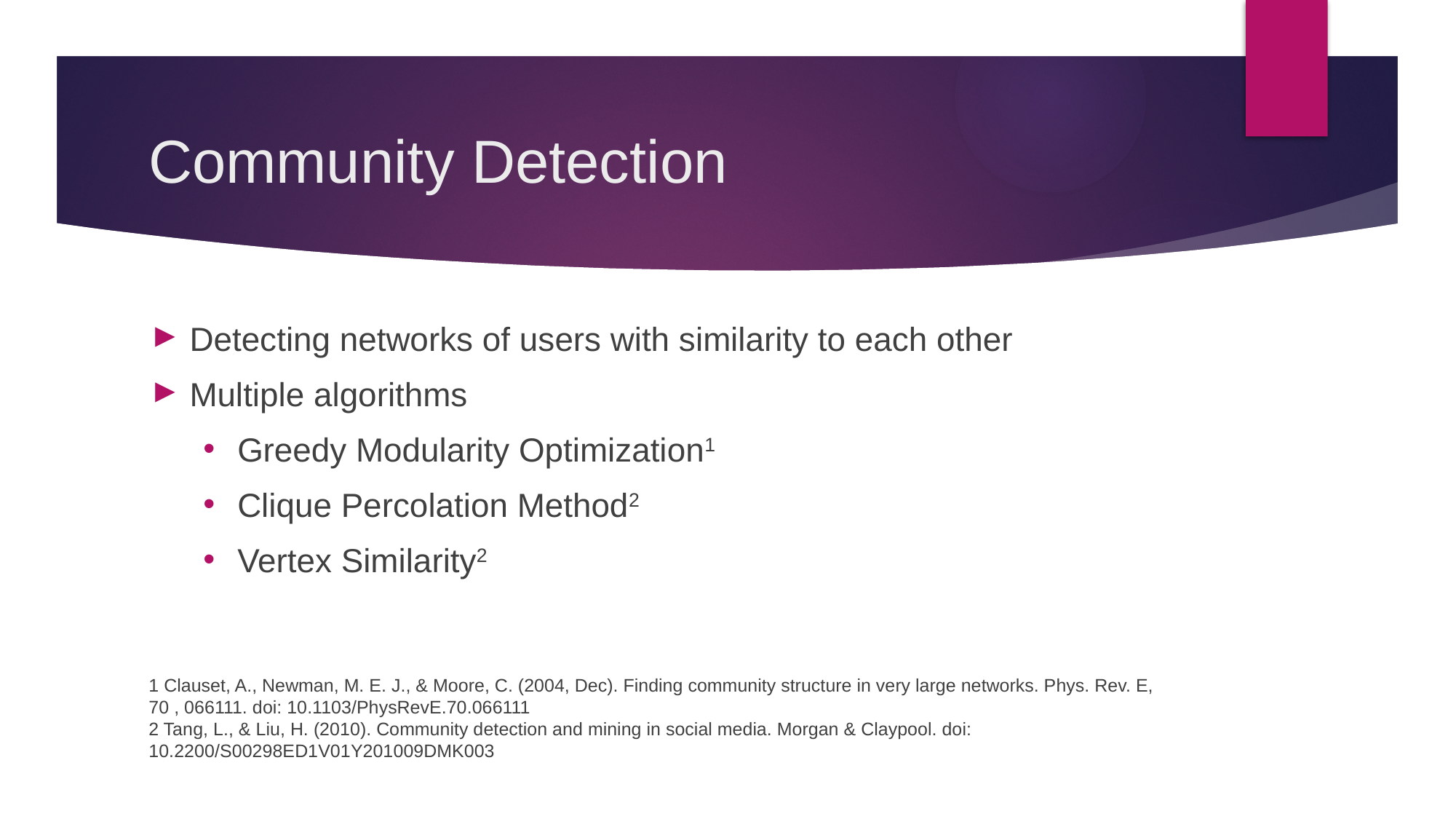

# Community Detection
Detecting networks of users with similarity to each other
Multiple algorithms
Greedy Modularity Optimization1
Clique Percolation Method2
Vertex Similarity2
1 Clauset, A., Newman, M. E. J., & Moore, C. (2004, Dec). Finding community structure in very large networks. Phys. Rev. E, 70 , 066111. doi: 10.1103/PhysRevE.70.066111
2 Tang, L., & Liu, H. (2010). Community detection and mining in social media. Morgan & Claypool. doi: 10.2200/S00298ED1V01Y201009DMK003